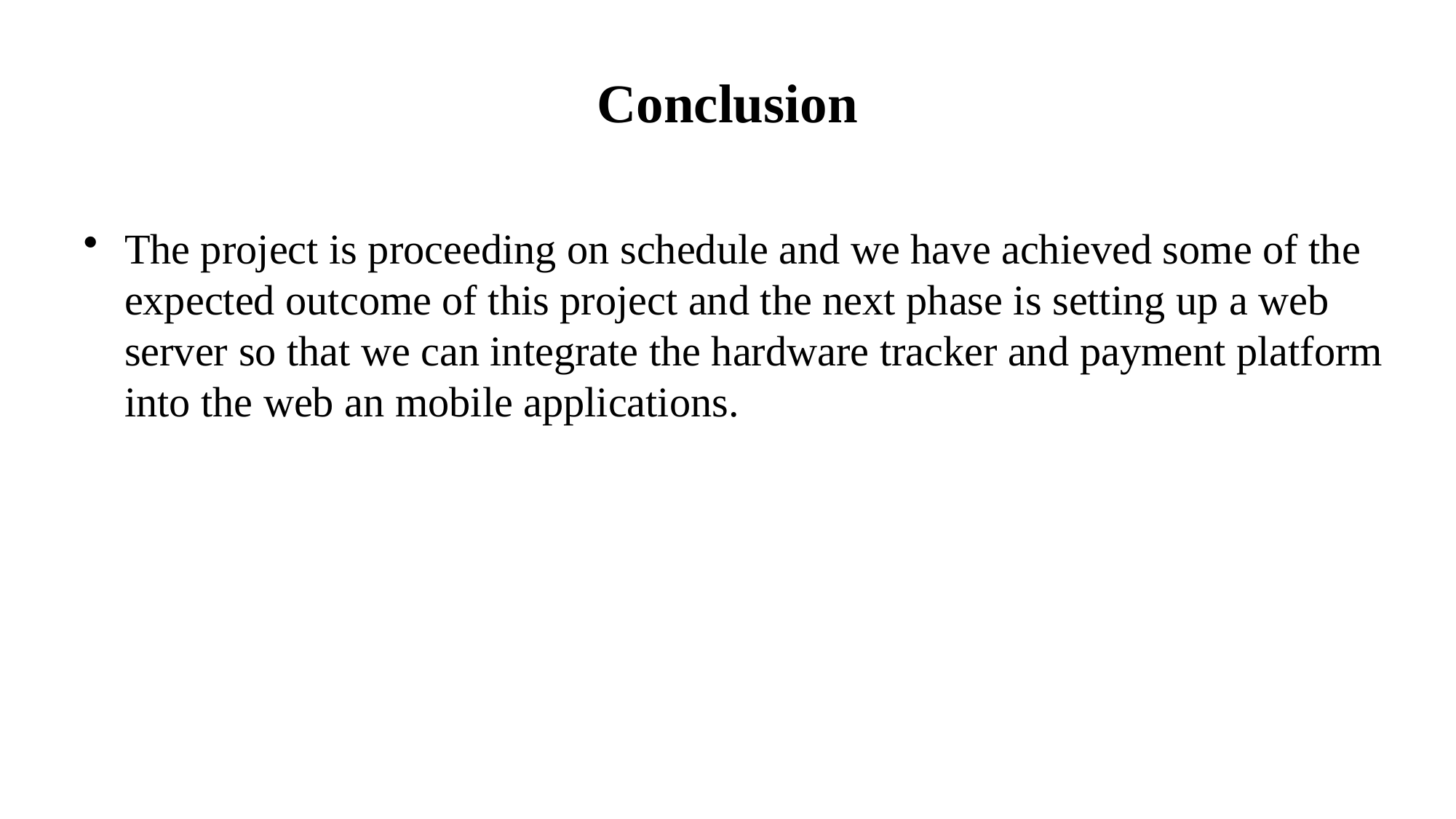

# Conclusion
The project is proceeding on schedule and we have achieved some of the expected outcome of this project and the next phase is setting up a web server so that we can integrate the hardware tracker and payment platform into the web an mobile applications.